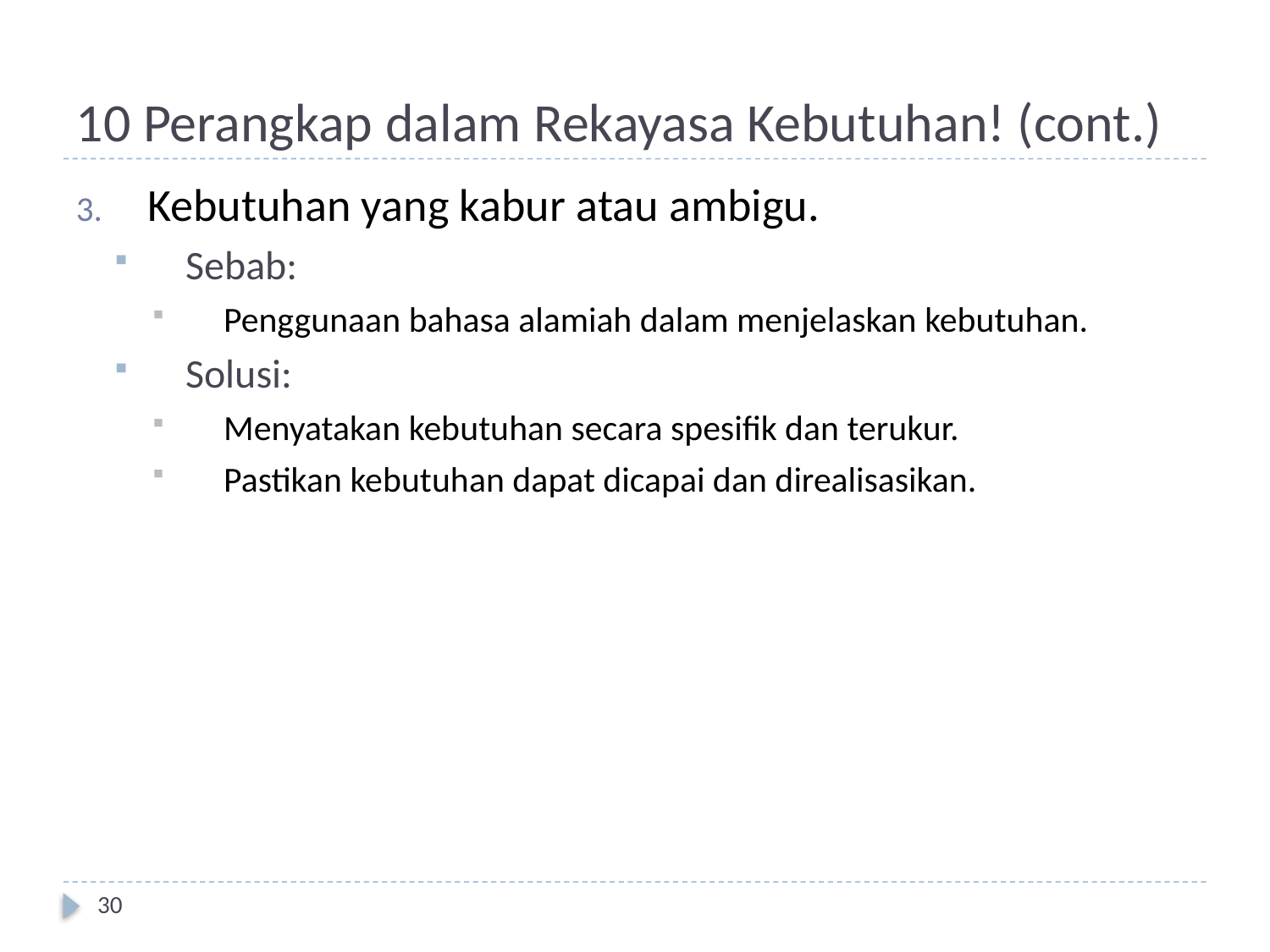

# 10 Perangkap dalam Rekayasa Kebutuhan! (cont.)
Kebutuhan yang kabur atau ambigu.
Sebab:
Penggunaan bahasa alamiah dalam menjelaskan kebutuhan.
Solusi:
Menyatakan kebutuhan secara spesifik dan terukur.
Pastikan kebutuhan dapat dicapai dan direalisasikan.

30